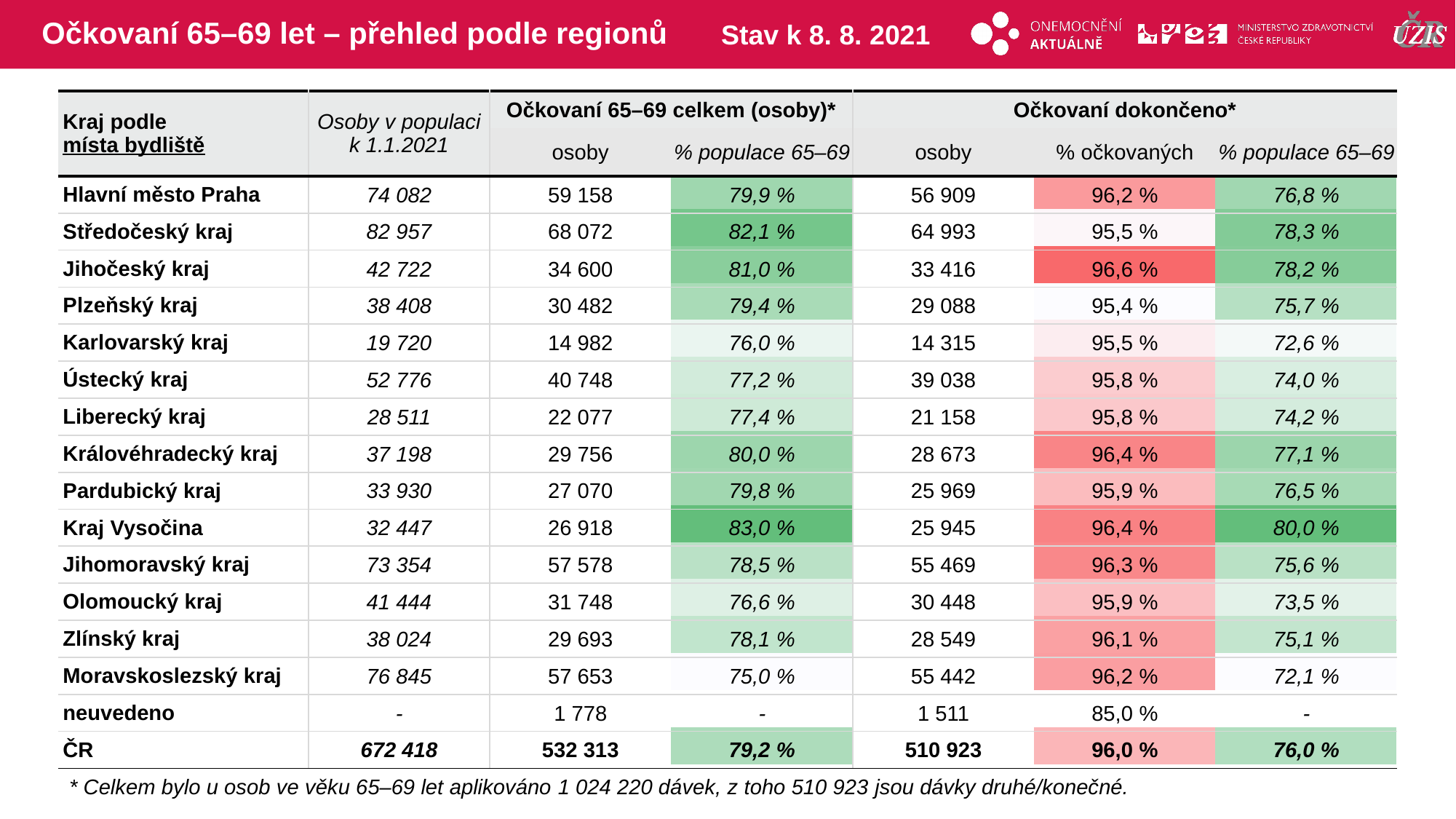

# Očkovaní 65–69 let – přehled podle regionů
Stav k 8. 8. 2021
| Kraj podle místa bydliště | Osoby v populaci k 1.1.2021 | Očkovaní 65–69 celkem (osoby)\* |  | Očkovaní dokončeno\* |  |  |
| --- | --- | --- | --- | --- | --- | --- |
|  |  | osoby | % populace 65–69 | osoby | % očkovaných | % populace 65–69 |
| Hlavní město Praha | 74 082 | 59 158 | 79,9 % | 56 909 | 96,2 % | 76,8 % |
| Středočeský kraj | 82 957 | 68 072 | 82,1 % | 64 993 | 95,5 % | 78,3 % |
| Jihočeský kraj | 42 722 | 34 600 | 81,0 % | 33 416 | 96,6 % | 78,2 % |
| Plzeňský kraj | 38 408 | 30 482 | 79,4 % | 29 088 | 95,4 % | 75,7 % |
| Karlovarský kraj | 19 720 | 14 982 | 76,0 % | 14 315 | 95,5 % | 72,6 % |
| Ústecký kraj | 52 776 | 40 748 | 77,2 % | 39 038 | 95,8 % | 74,0 % |
| Liberecký kraj | 28 511 | 22 077 | 77,4 % | 21 158 | 95,8 % | 74,2 % |
| Královéhradecký kraj | 37 198 | 29 756 | 80,0 % | 28 673 | 96,4 % | 77,1 % |
| Pardubický kraj | 33 930 | 27 070 | 79,8 % | 25 969 | 95,9 % | 76,5 % |
| Kraj Vysočina | 32 447 | 26 918 | 83,0 % | 25 945 | 96,4 % | 80,0 % |
| Jihomoravský kraj | 73 354 | 57 578 | 78,5 % | 55 469 | 96,3 % | 75,6 % |
| Olomoucký kraj | 41 444 | 31 748 | 76,6 % | 30 448 | 95,9 % | 73,5 % |
| Zlínský kraj | 38 024 | 29 693 | 78,1 % | 28 549 | 96,1 % | 75,1 % |
| Moravskoslezský kraj | 76 845 | 57 653 | 75,0 % | 55 442 | 96,2 % | 72,1 % |
| neuvedeno | - | 1 778 | - | 1 511 | 85,0 % | - |
| ČR | 672 418 | 532 313 | 79,2 % | 510 923 | 96,0 % | 76,0 % |
|  |  |  |  |  |  |
| --- | --- | --- | --- | --- | --- |
|  |  |  |  |  |  |
|  |  |  |  |  |  |
|  |  |  |  |  |  |
|  |  |  |  |  |  |
|  |  |  |  |  |  |
|  |  |  |  |  |  |
|  |  |  |  |  |  |
|  |  |  |  |  |  |
|  |  |  |  |  |  |
|  |  |  |  |  |  |
|  |  |  |  |  |  |
|  |  |  |  |  |  |
|  |  |  |  |  |  |
|  |  |  |  |  |  |
|  |  |  |  |  |  |
* Celkem bylo u osob ve věku 65–69 let aplikováno 1 024 220 dávek, z toho 510 923 jsou dávky druhé/konečné.